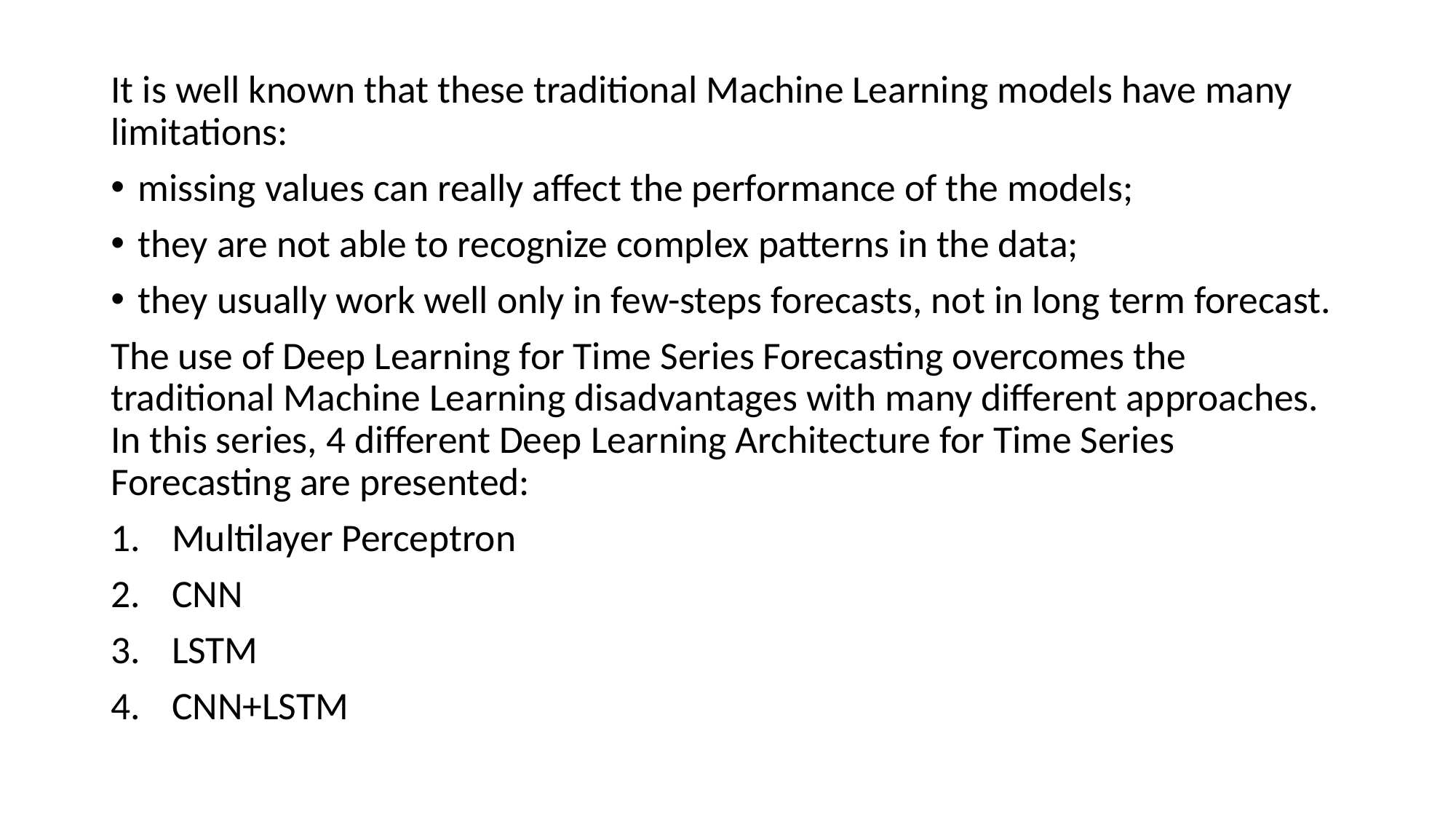

It is well known that these traditional Machine Learning models have many limitations:
missing values can really affect the performance of the models;
they are not able to recognize complex patterns in the data;
they usually work well only in few-steps forecasts, not in long term forecast.
The use of Deep Learning for Time Series Forecasting overcomes the traditional Machine Learning disadvantages with many different approaches. In this series, 4 different Deep Learning Architecture for Time Series Forecasting are presented:
Multilayer Perceptron
CNN
LSTM
CNN+LSTM